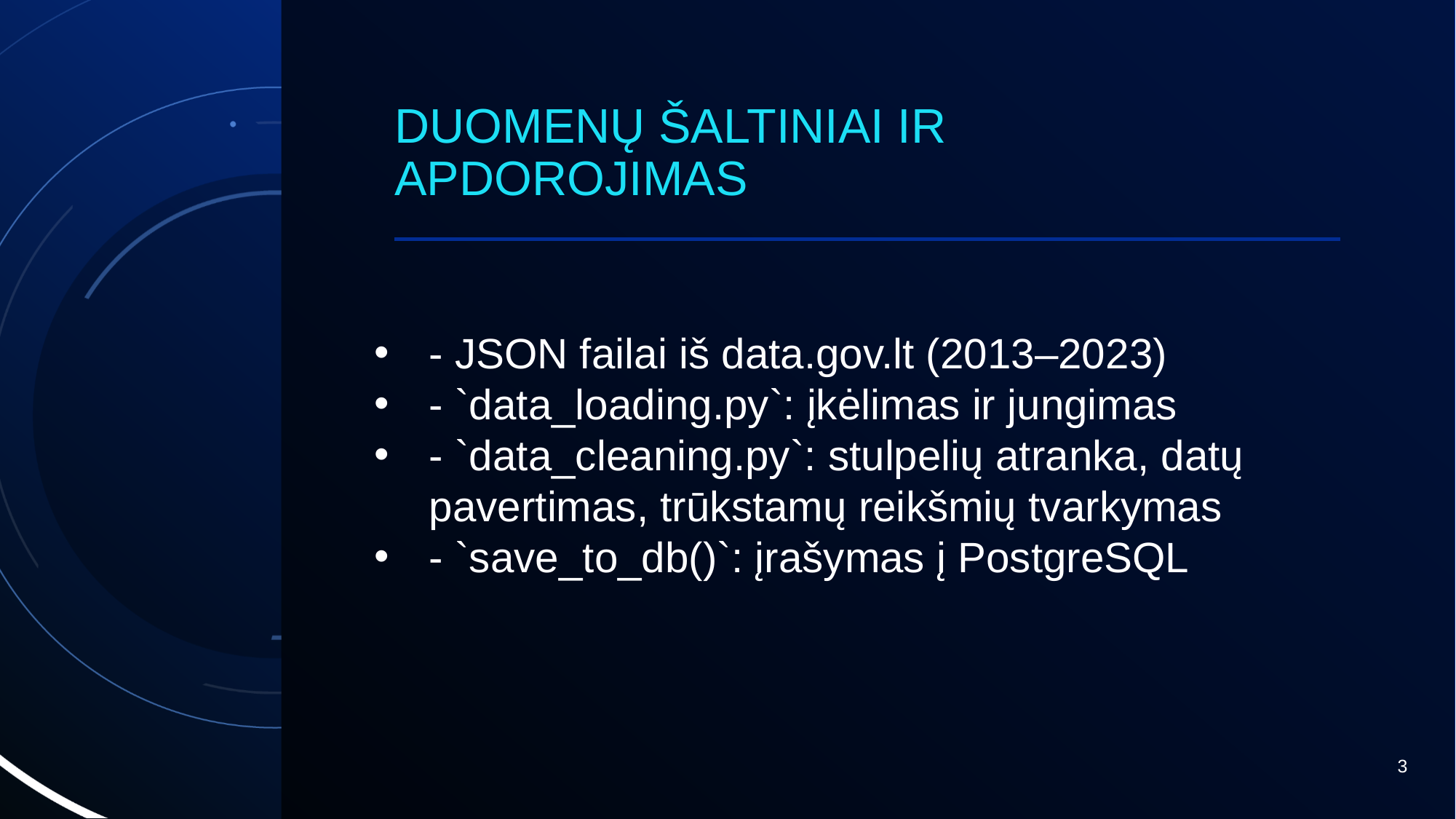

# Duomenų šaltiniai ir apdorojimas

- JSON failai iš data.gov.lt (2013–2023)
- `data_loading.py`: įkėlimas ir jungimas
- `data_cleaning.py`: stulpelių atranka, datų pavertimas, trūkstamų reikšmių tvarkymas
- `save_to_db()`: įrašymas į PostgreSQL
3